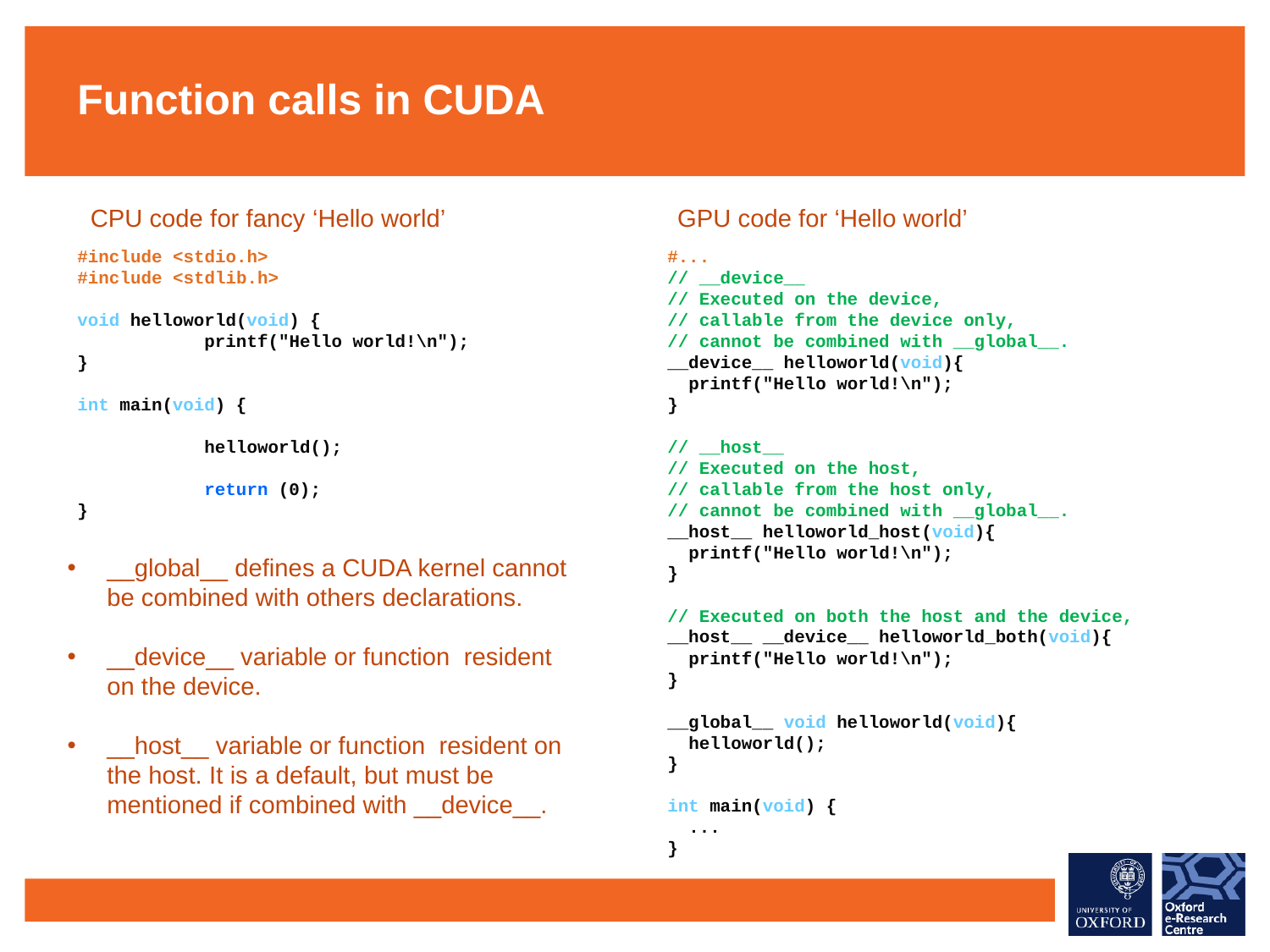

Function calls in CUDA
CPU code for fancy ‘Hello world’
GPU code for ‘Hello world’
#include <stdio.h>
#include <stdlib.h>

void helloworld(void) {
	printf("Hello world!\n");
}

int main(void) {

	helloworld();

	return (0);
}
#...
// __device__
// Executed on the device,
// callable from the device only,
// cannot be combined with __global__.
__device__ helloworld(void){
  printf("Hello world!\n");
}

// __host__
// Executed on the host,
// callable from the host only,
// cannot be combined with __global__.
__host__ helloworld_host(void){
  printf("Hello world!\n");
}

// Executed on both the host and the device,
__host__ __device__ helloworld_both(void){
  printf("Hello world!\n");
}

__global__ void helloworld(void){
  helloworld();
}

int main(void) {
  ...
}

__global__ defines a CUDA kernel cannot be combined with others declarations.

__device__ variable or function  resident on the device.

__host__ variable or function  resident on the host. It is a default, but must be mentioned if combined with __device__.